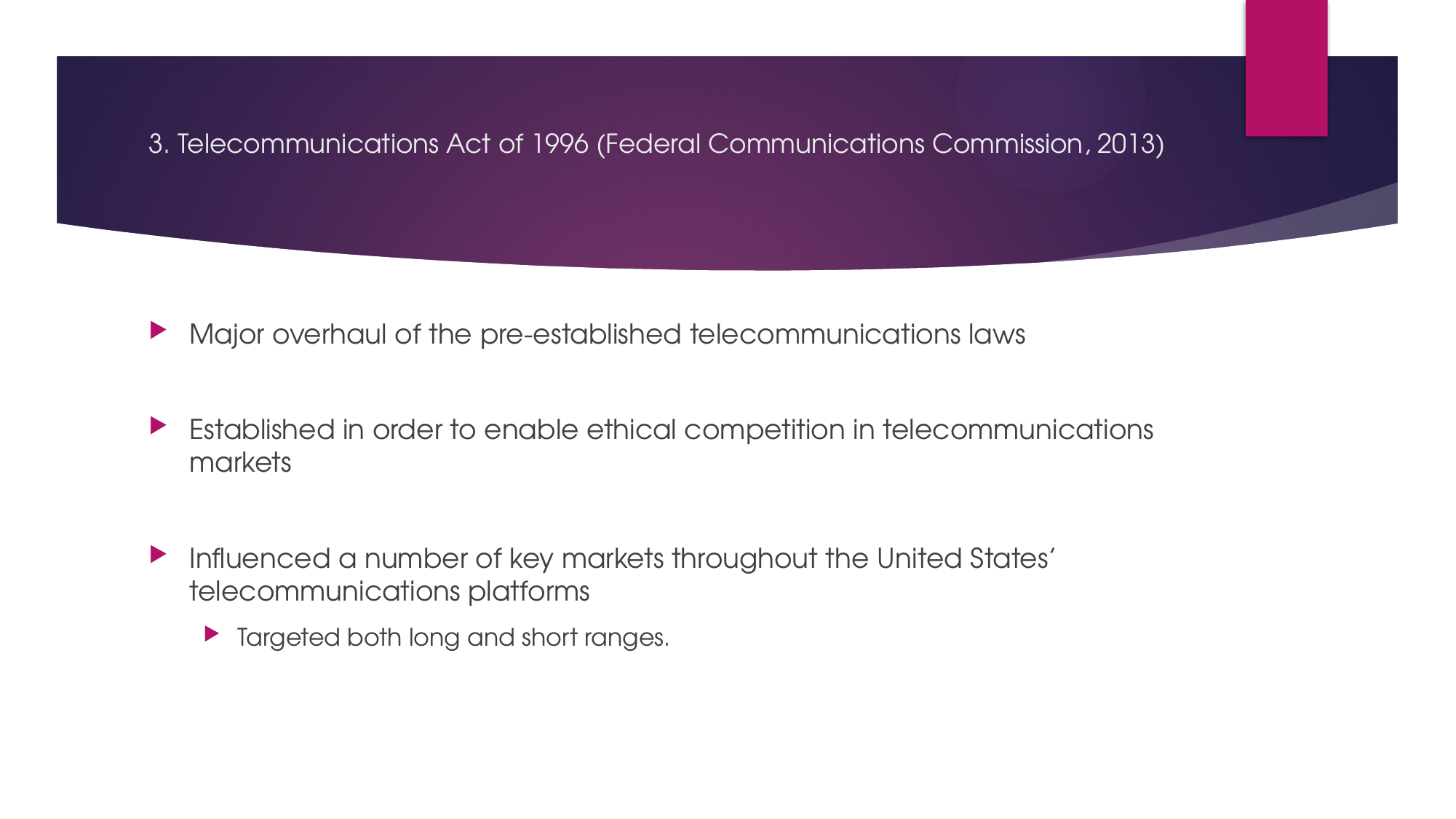

# 3. Telecommunications Act of 1996 (Federal Communications Commission, 2013)
Major overhaul of the pre-established telecommunications laws

Established in order to enable ethical competition in telecommunications markets

Influenced a number of key markets throughout the United States’ telecommunications platforms
Targeted both long and short ranges.